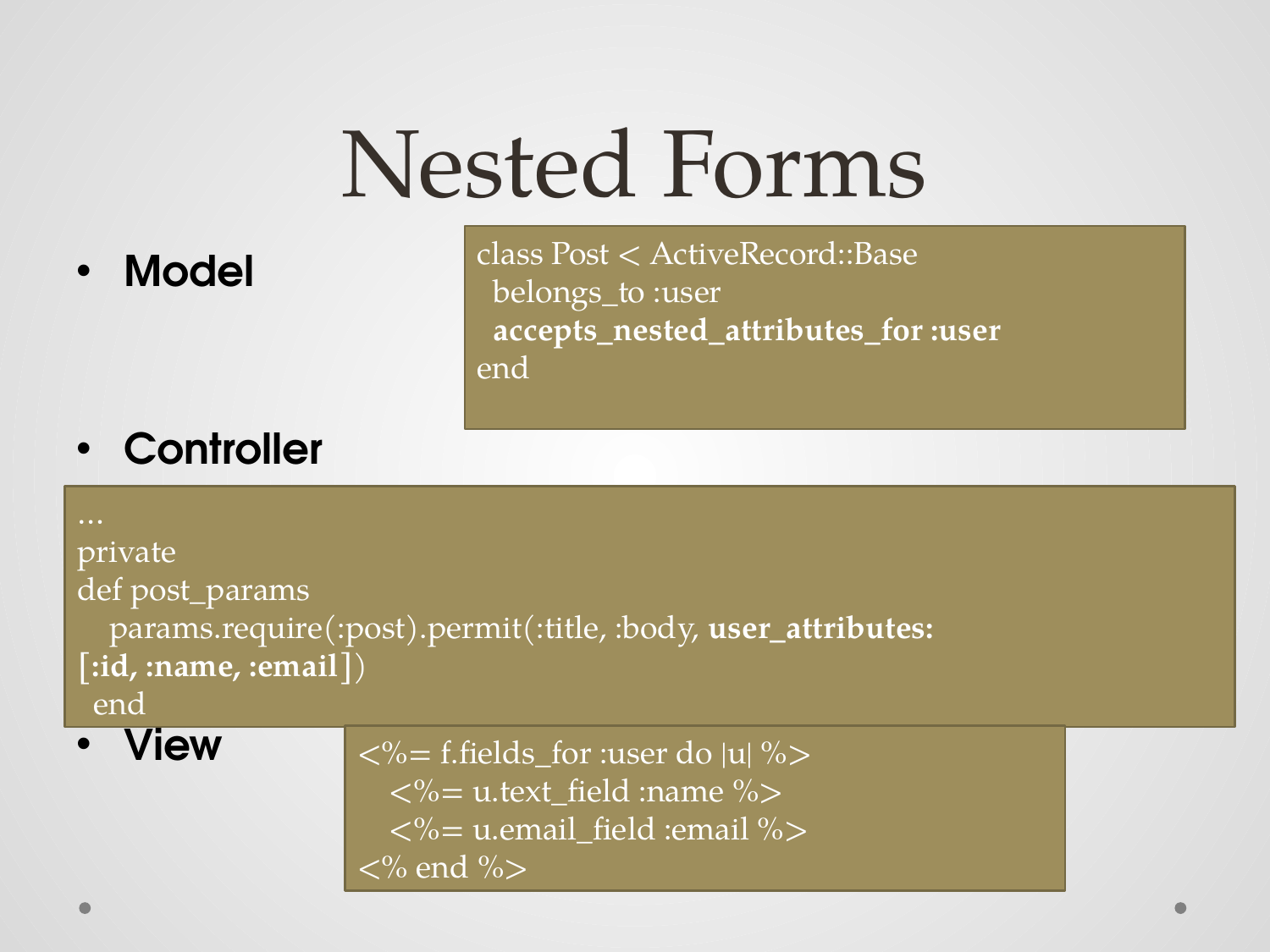

# Nested Forms
Model

Controller

View

class Post < ActiveRecord::Base
  belongs_to :user
  accepts_nested_attributes_for :user
end

…
private
def post_params
    params.require(:post).permit(:title, :body, user_attributes: [:id, :name, :email])
  end
<%= f.fields_for :user do |u| %>
    <%= u.text_field :name %>
    <%= u.email_field :email %>
<% end %>